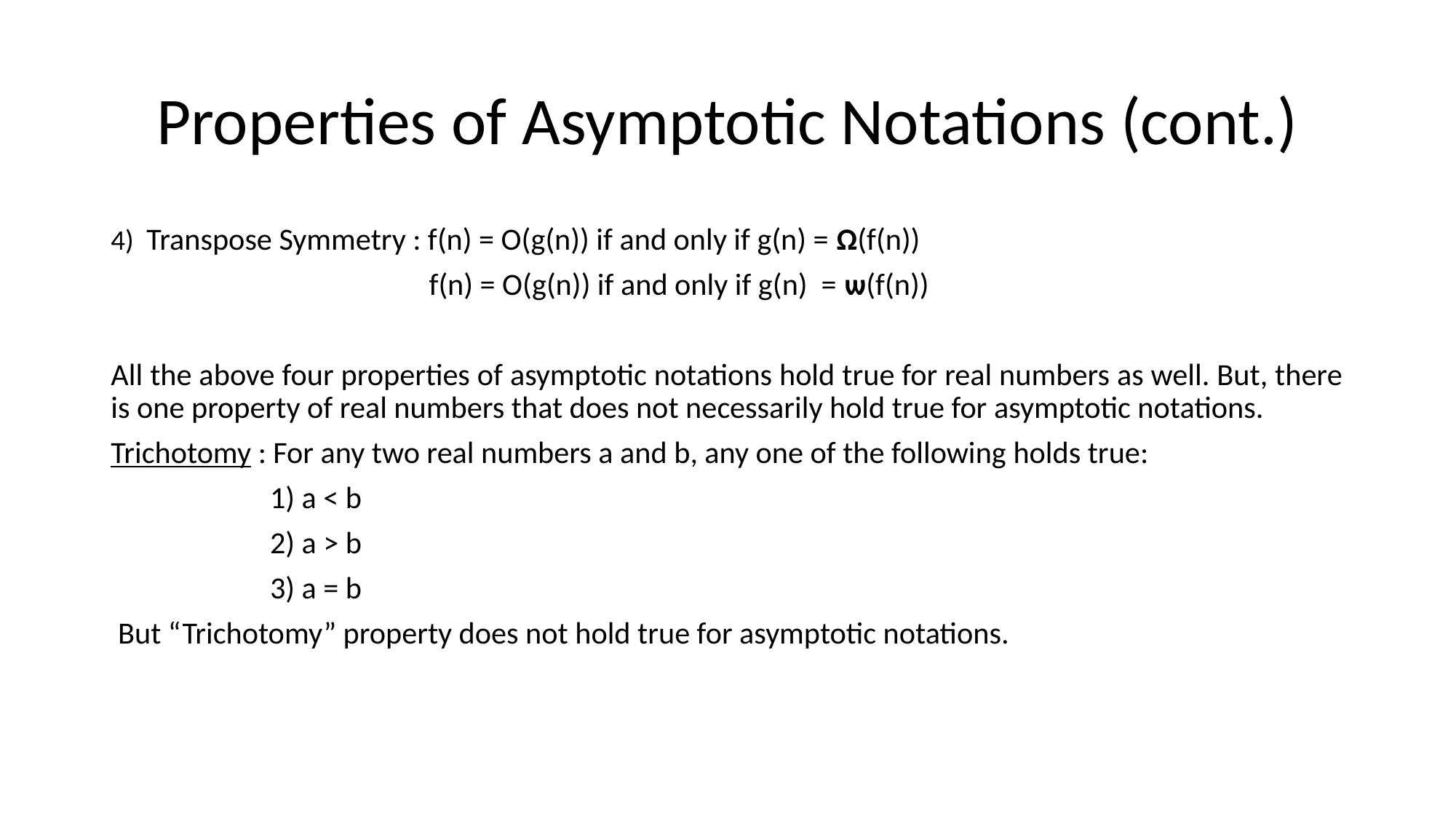

# Properties of Asymptotic Notations (cont.)
4)  Transpose Symmetry : f(n) = O(g(n)) if and only if g(n) = Ω(f(n))
                                              f(n) = O(g(n)) if and only if g(n)  = ѡ(f(n))

All the above four properties of asymptotic notations hold true for real numbers as well. But, there is one property of real numbers that does not necessarily hold true for asymptotic notations.
Trichotomy : For any two real numbers a and b, any one of the following holds true:
                       1) a < b
                       2) a > b
                       3) a = b
 But “Trichotomy” property does not hold true for asymptotic notations.